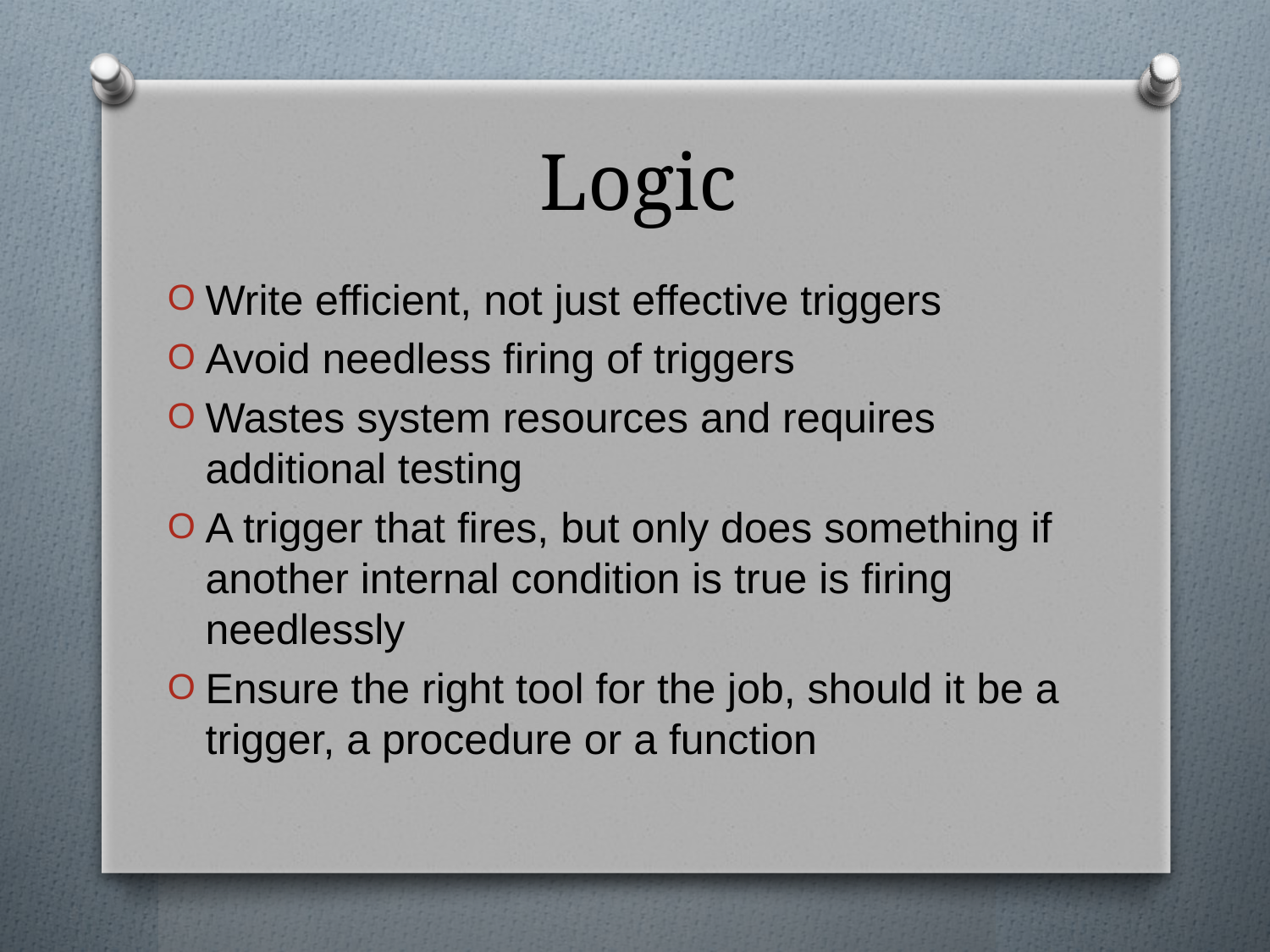

# Logic
Write efficient, not just effective triggers
Avoid needless firing of triggers
Wastes system resources and requires additional testing
A trigger that fires, but only does something if another internal condition is true is firing needlessly
Ensure the right tool for the job, should it be a trigger, a procedure or a function